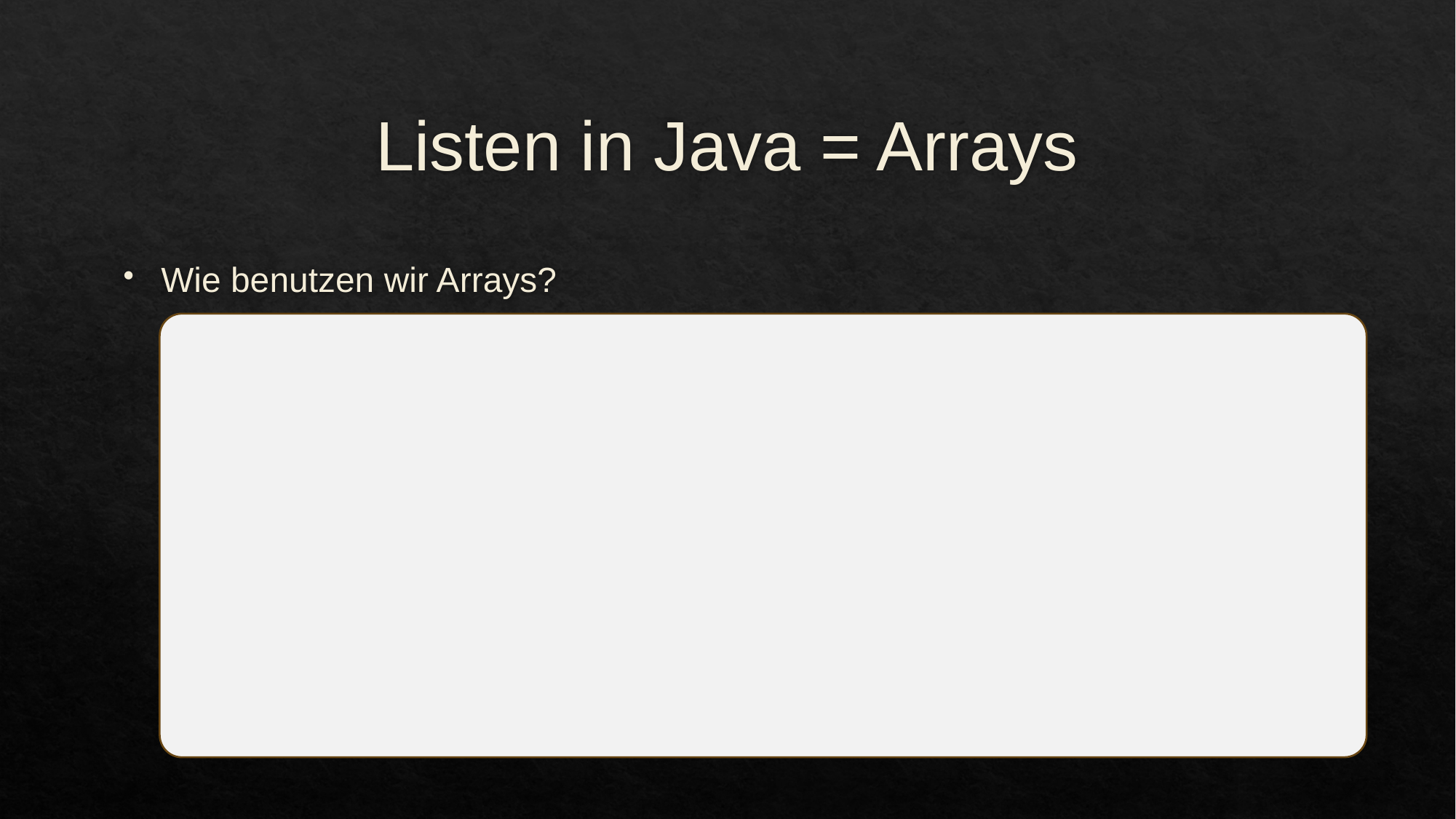

# Listen in Java = Arrays
Wie benutzen wir Arrays?